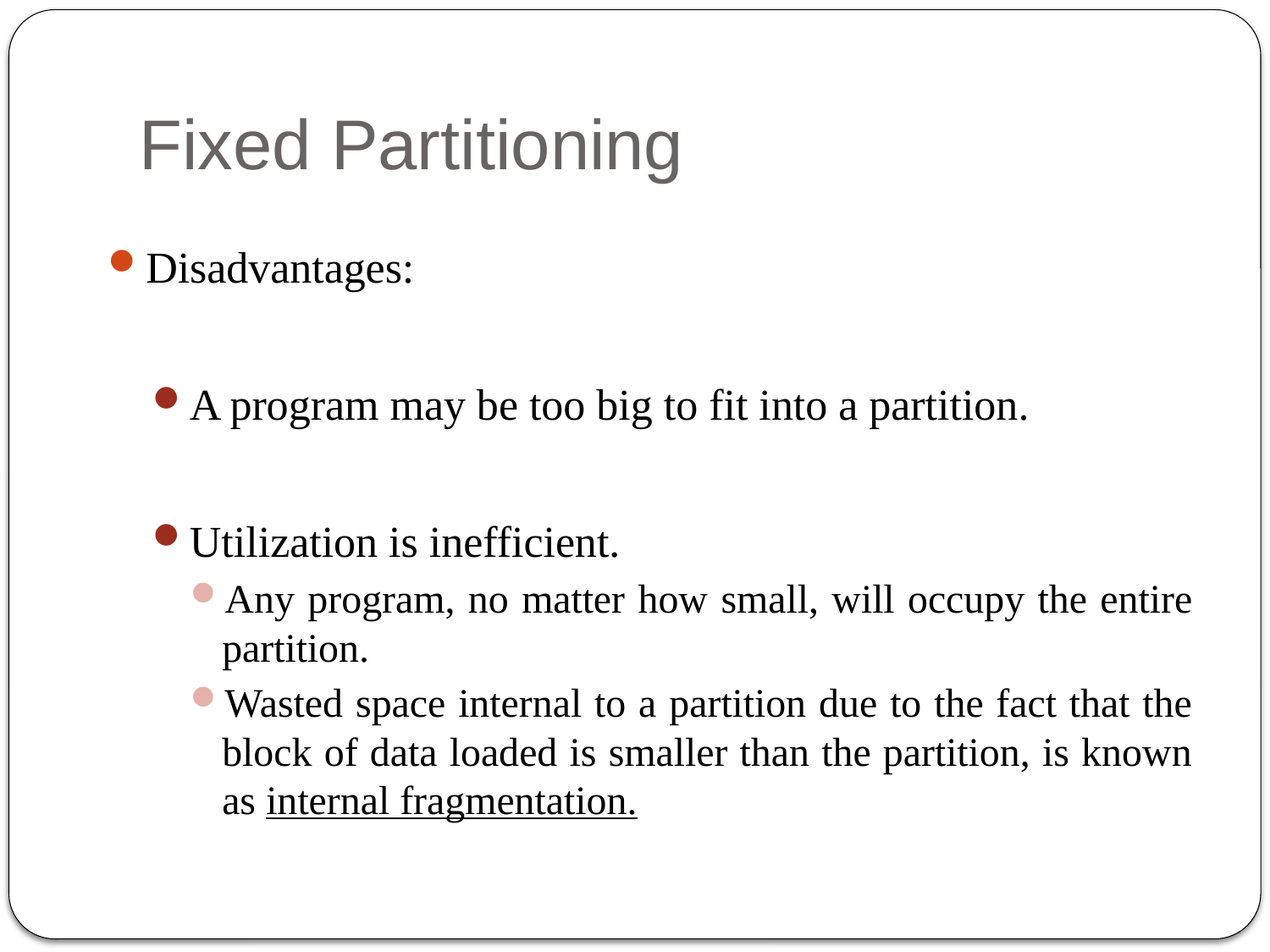

# Fixed Partitioning
Disadvantages:

A program may be too big to fit into a partition.

Utilization is inefficient.
Any program, no matter how small, will occupy the entire partition.
Wasted space internal to a partition due to the fact that the block of data loaded is smaller than the partition, is known as internal fragmentation.